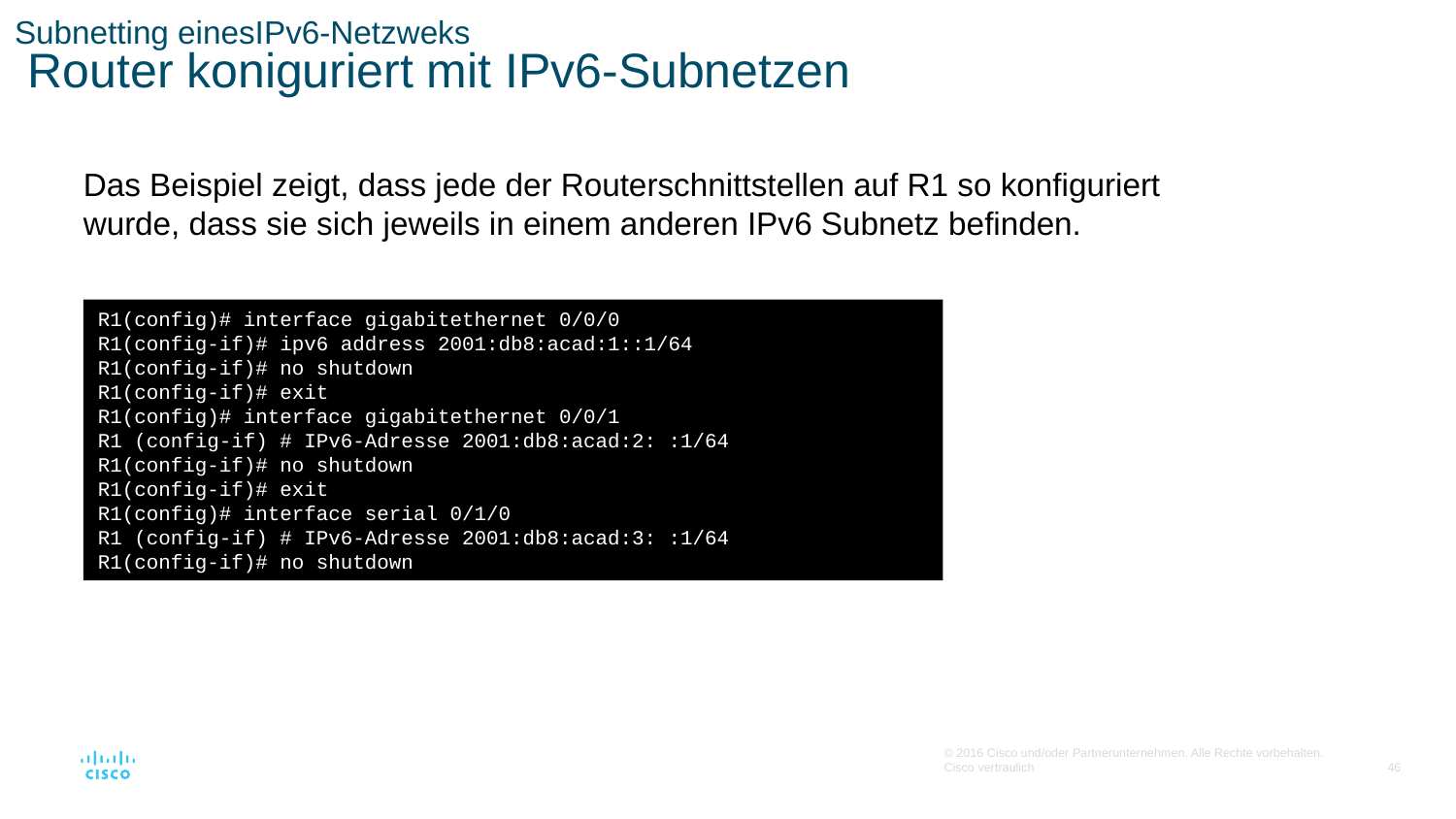

# Subnetting einesIPv6-Netzweks Router koniguriert mit IPv6-Subnetzen
Das Beispiel zeigt, dass jede der Routerschnittstellen auf R1 so konfiguriert wurde, dass sie sich jeweils in einem anderen IPv6 Subnetz befinden.
R1(config)# interface gigabitethernet 0/0/0
R1(config-if)# ipv6 address 2001:db8:acad:1::1/64
R1(config-if)# no shutdown
R1(config-if)# exit
R1(config)# interface gigabitethernet 0/0/1
R1 (config-if) # IPv6-Adresse 2001:db8:acad:2: :1/64
R1(config-if)# no shutdown
R1(config-if)# exit
R1(config)# interface serial 0/1/0
R1 (config-if) # IPv6-Adresse 2001:db8:acad:3: :1/64
R1(config-if)# no shutdown